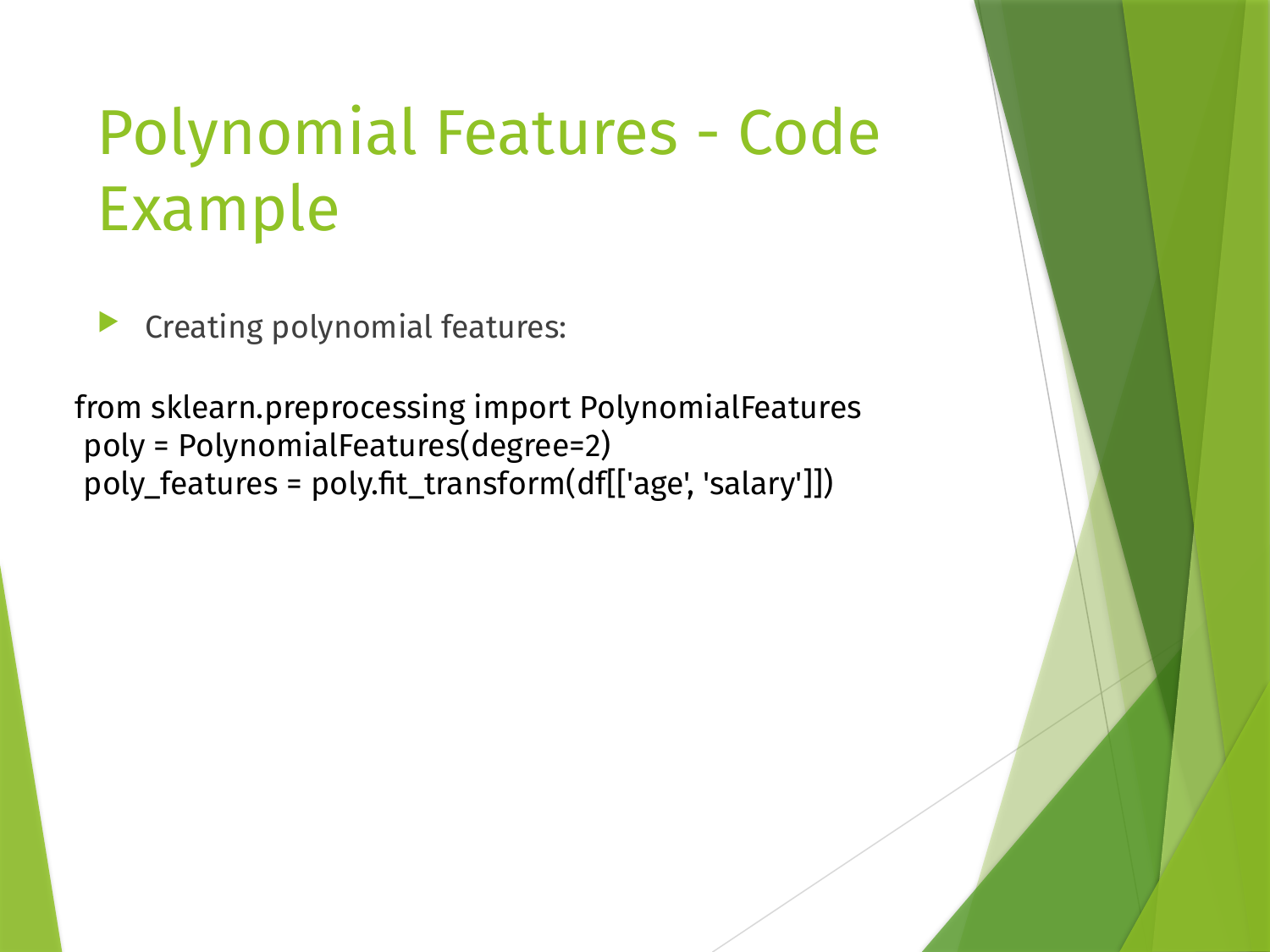

# Polynomial Features - Code Example
Creating polynomial features:
from sklearn.preprocessing import PolynomialFeatures
 poly = PolynomialFeatures(degree=2)
 poly_features = poly.fit_transform(df[['age', 'salary']])